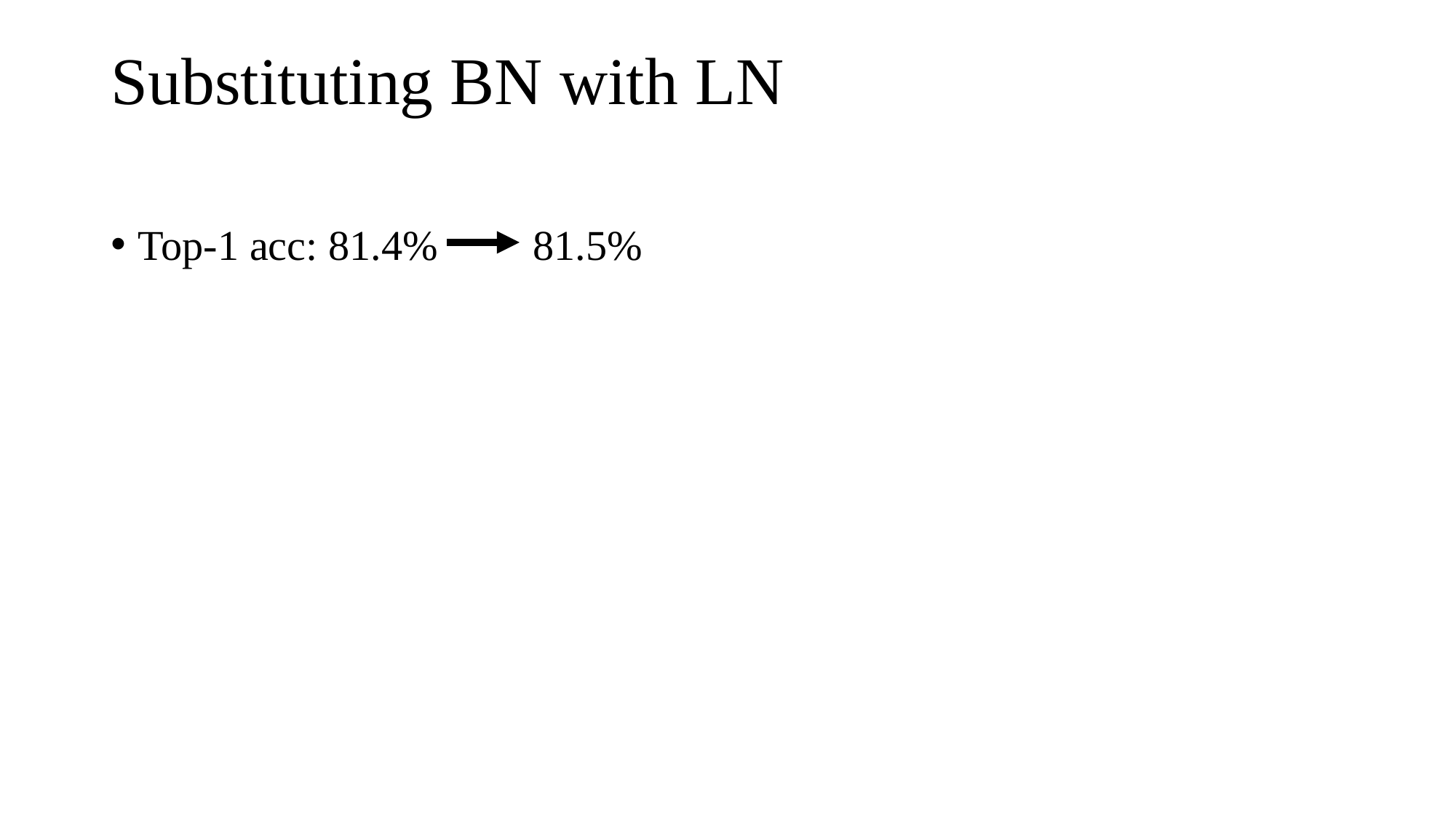

# Substituting BN with LN
Top-1 acc: 81.4%         81.5%